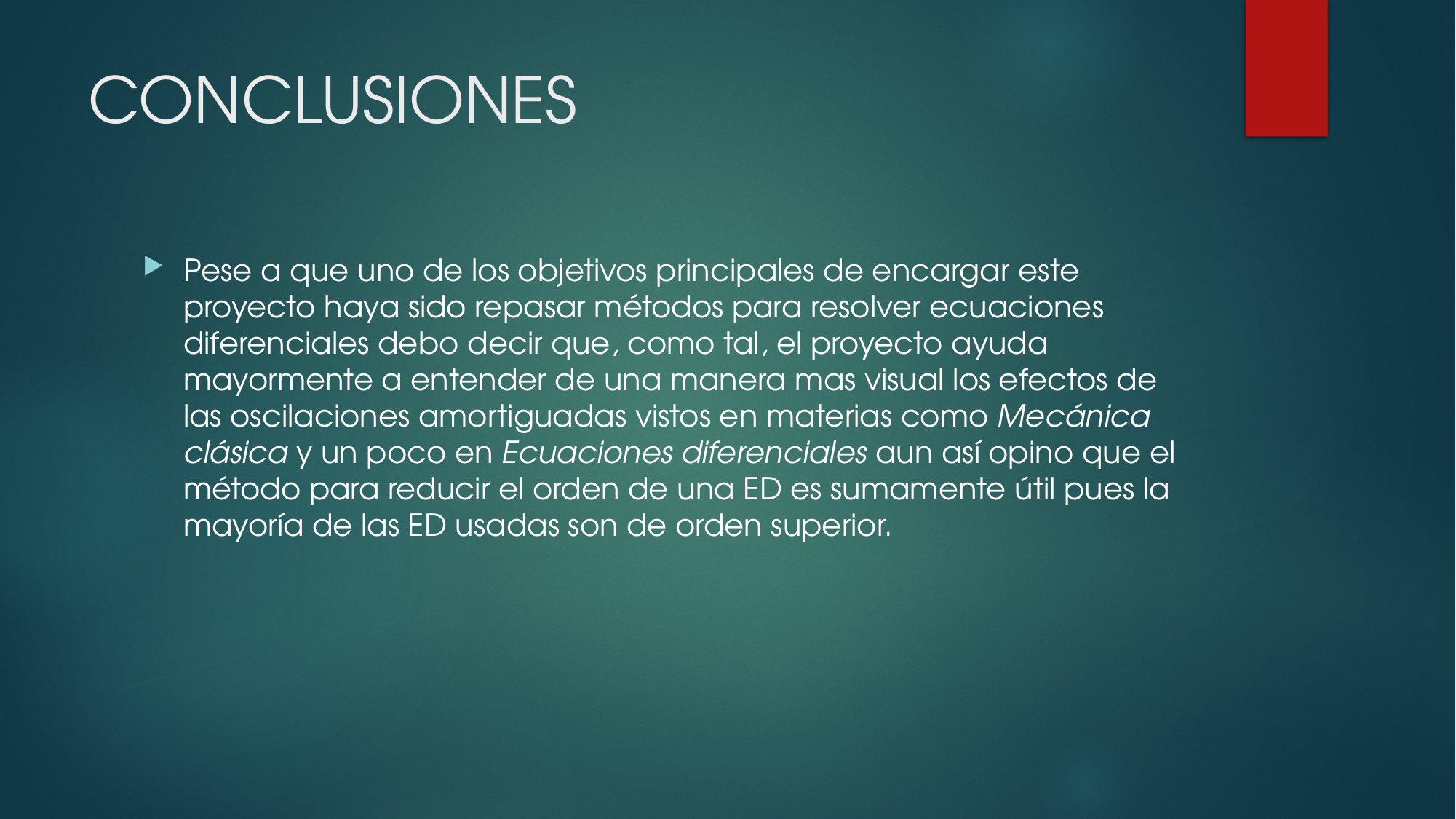

# CONCLUSIONES
Pese a que uno de los objetivos principales de encargar este proyecto haya sido repasar métodos para resolver ecuaciones diferenciales debo decir que, como tal, el proyecto ayuda mayormente a entender de una manera mas visual los efectos de las oscilaciones amortiguadas vistos en materias como Mecánica clásica y un poco en Ecuaciones diferenciales aun así opino que el método para reducir el orden de una ED es sumamente útil pues la mayoría de las ED usadas son de orden superior.